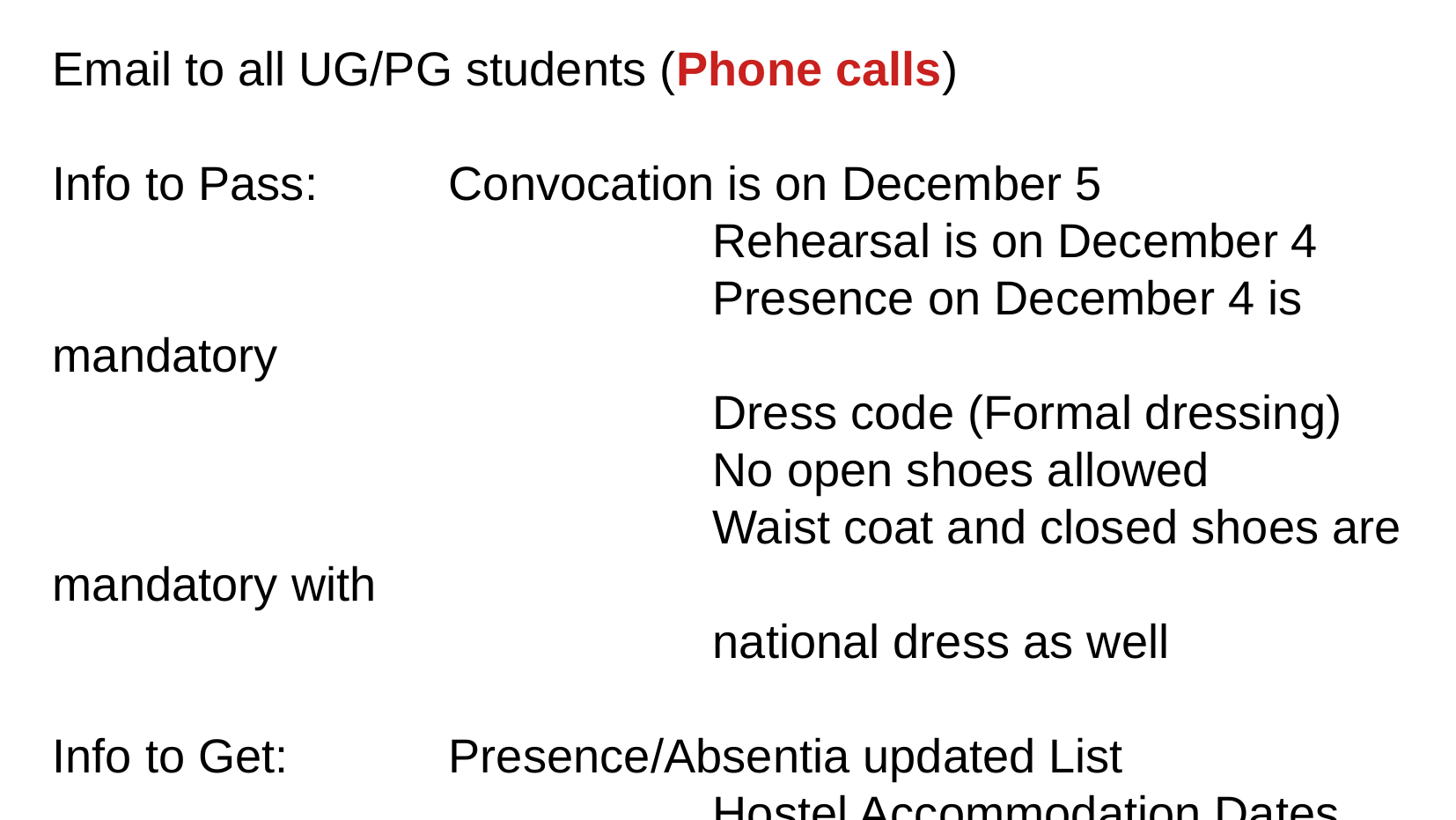

Email to all UG/PG students (Phone calls)

Info to Pass: 	Convocation is on December 5
					Rehearsal is on December 4
					Presence on December 4 is mandatory
					Dress code (Formal dressing)
					No open shoes allowed
					Waist coat and closed shoes are mandatory with
					national dress as well

Info to Get:		Presence/Absentia updated List
					Hostel Accommodation Dates
					List of Guests with CNICs
					Guests Grade 20 and above with CNICs